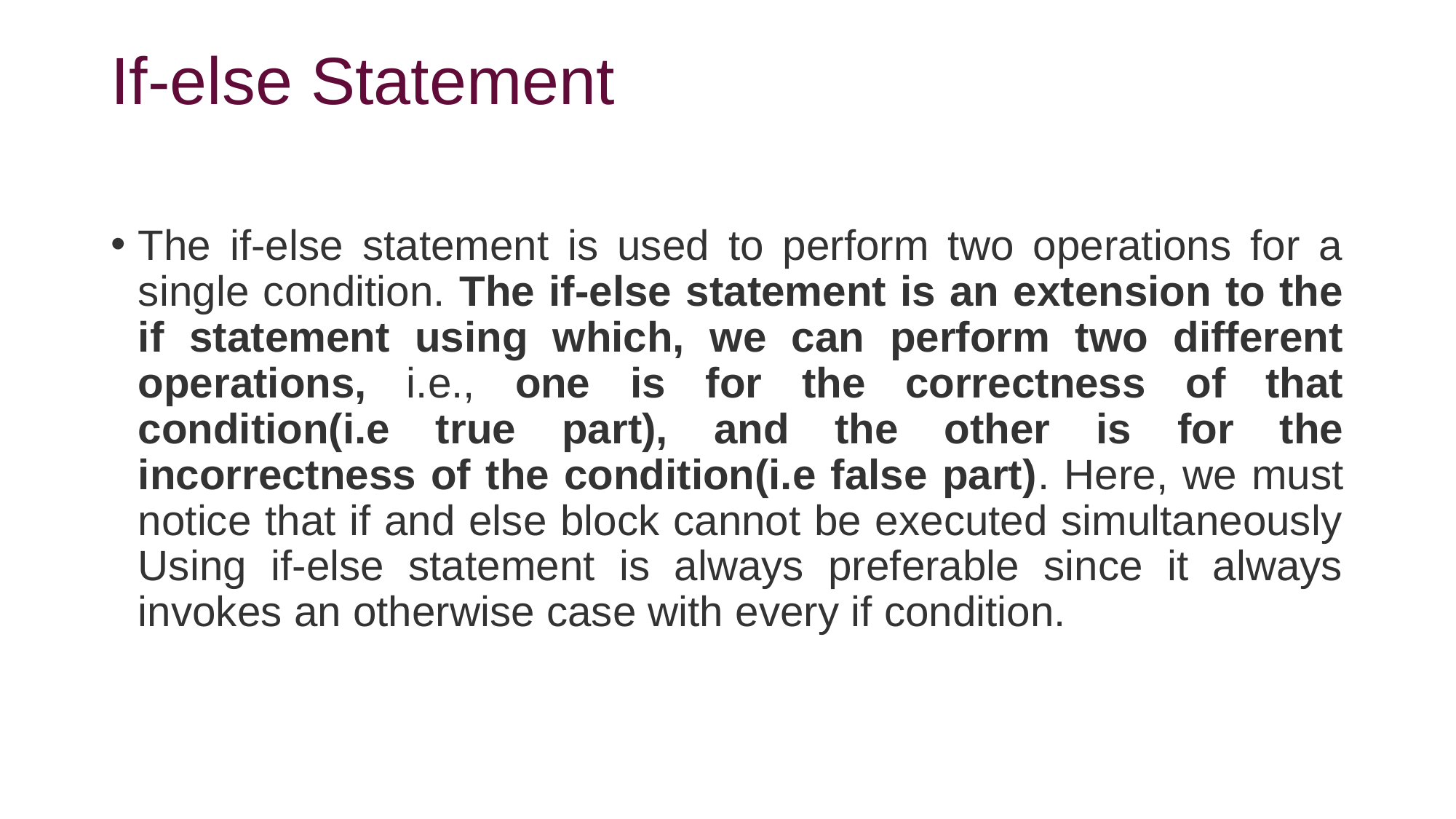

# If-else Statement
The if-else statement is used to perform two operations for a single condition. The if-else statement is an extension to the if statement using which, we can perform two different operations, i.e., one is for the correctness of that condition(i.e true part), and the other is for the incorrectness of the condition(i.e false part). Here, we must notice that if and else block cannot be executed simultaneously Using if-else statement is always preferable since it always invokes an otherwise case with every if condition.